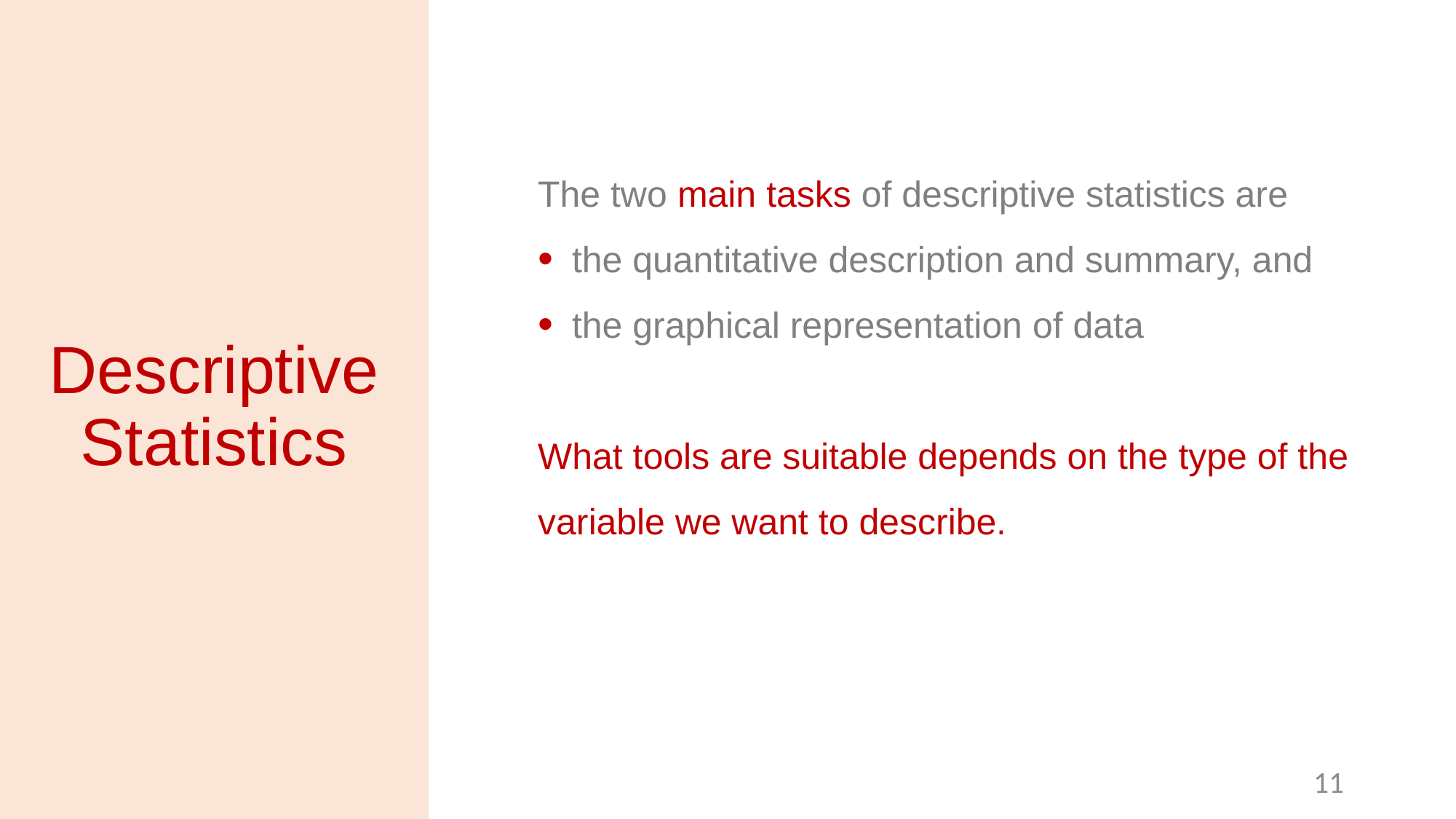

The two main tasks of descriptive statistics are
the quantitative description and summary, and
the graphical representation of data

What tools are suitable depends on the type of the variable we want to describe.

# Descriptive Statistics
11